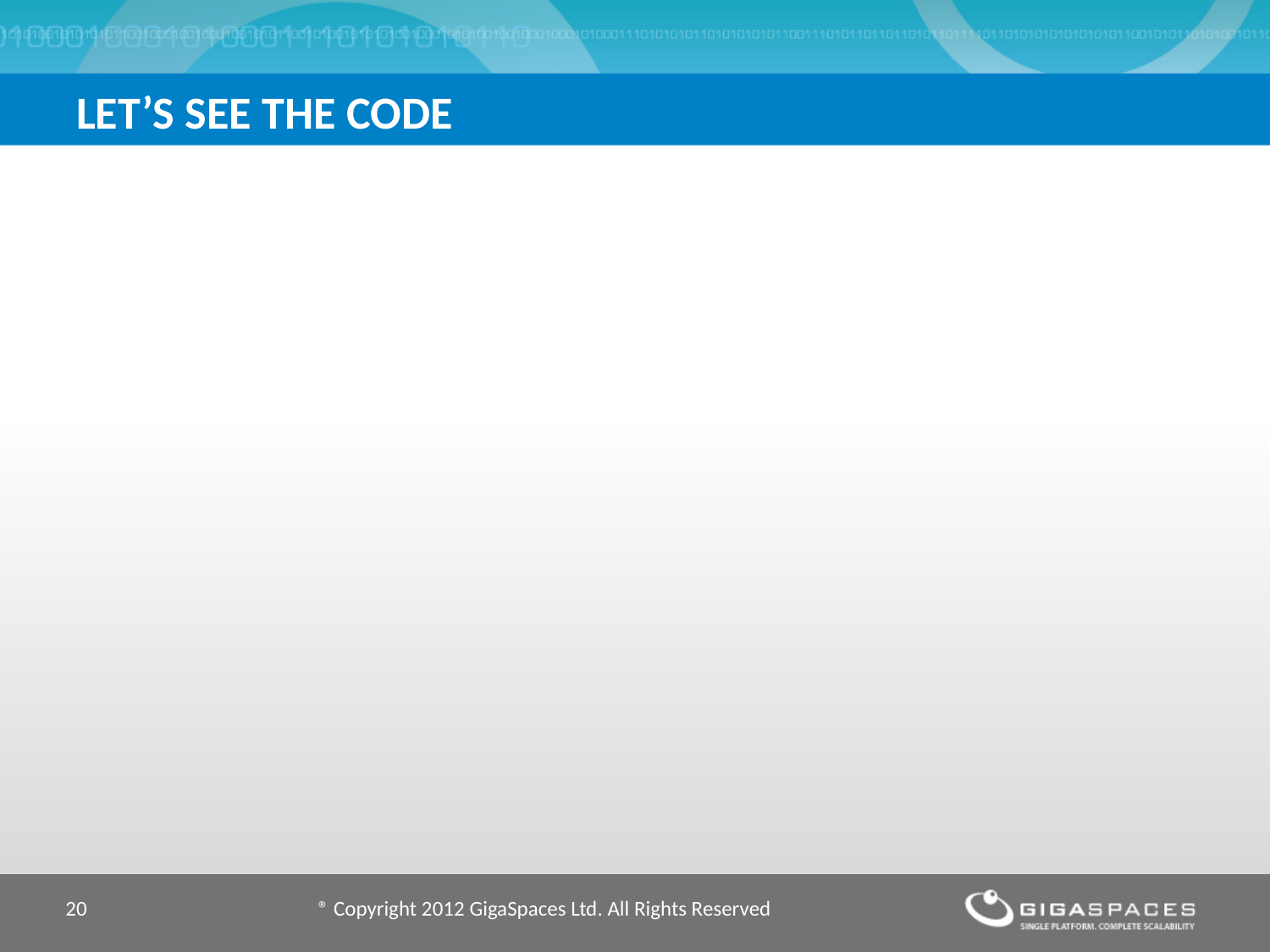

# Let’s see the code
20
® Copyright 2012 GigaSpaces Ltd. All Rights Reserved